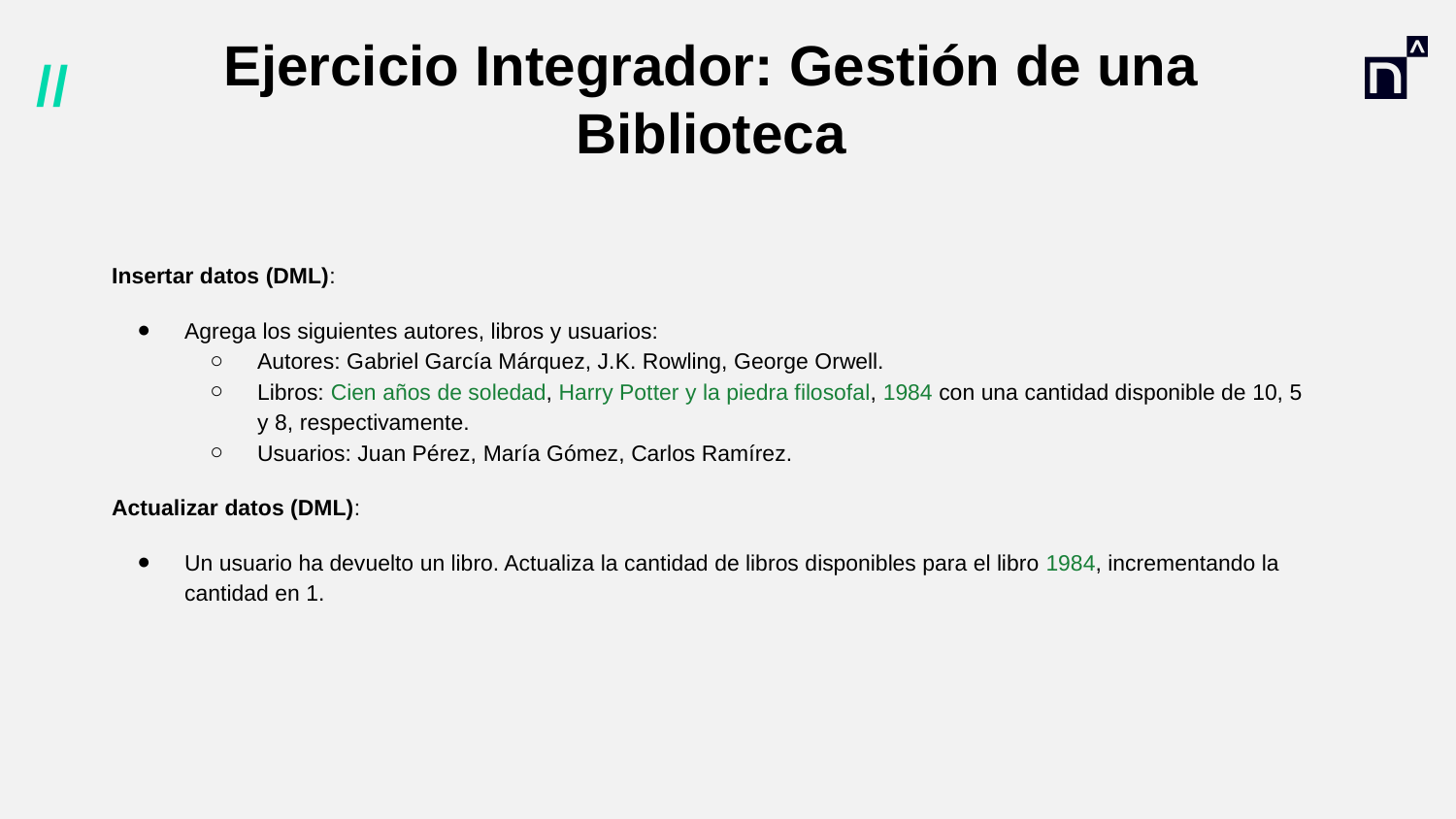

# Ejercicio Integrador: Gestión de una Biblioteca

Insertar datos (DML):
Agrega los siguientes autores, libros y usuarios:
Autores: Gabriel García Márquez, J.K. Rowling, George Orwell.
Libros: Cien años de soledad, Harry Potter y la piedra filosofal, 1984 con una cantidad disponible de 10, 5 y 8, respectivamente.
Usuarios: Juan Pérez, María Gómez, Carlos Ramírez.
Actualizar datos (DML):
Un usuario ha devuelto un libro. Actualiza la cantidad de libros disponibles para el libro 1984, incrementando la cantidad en 1.